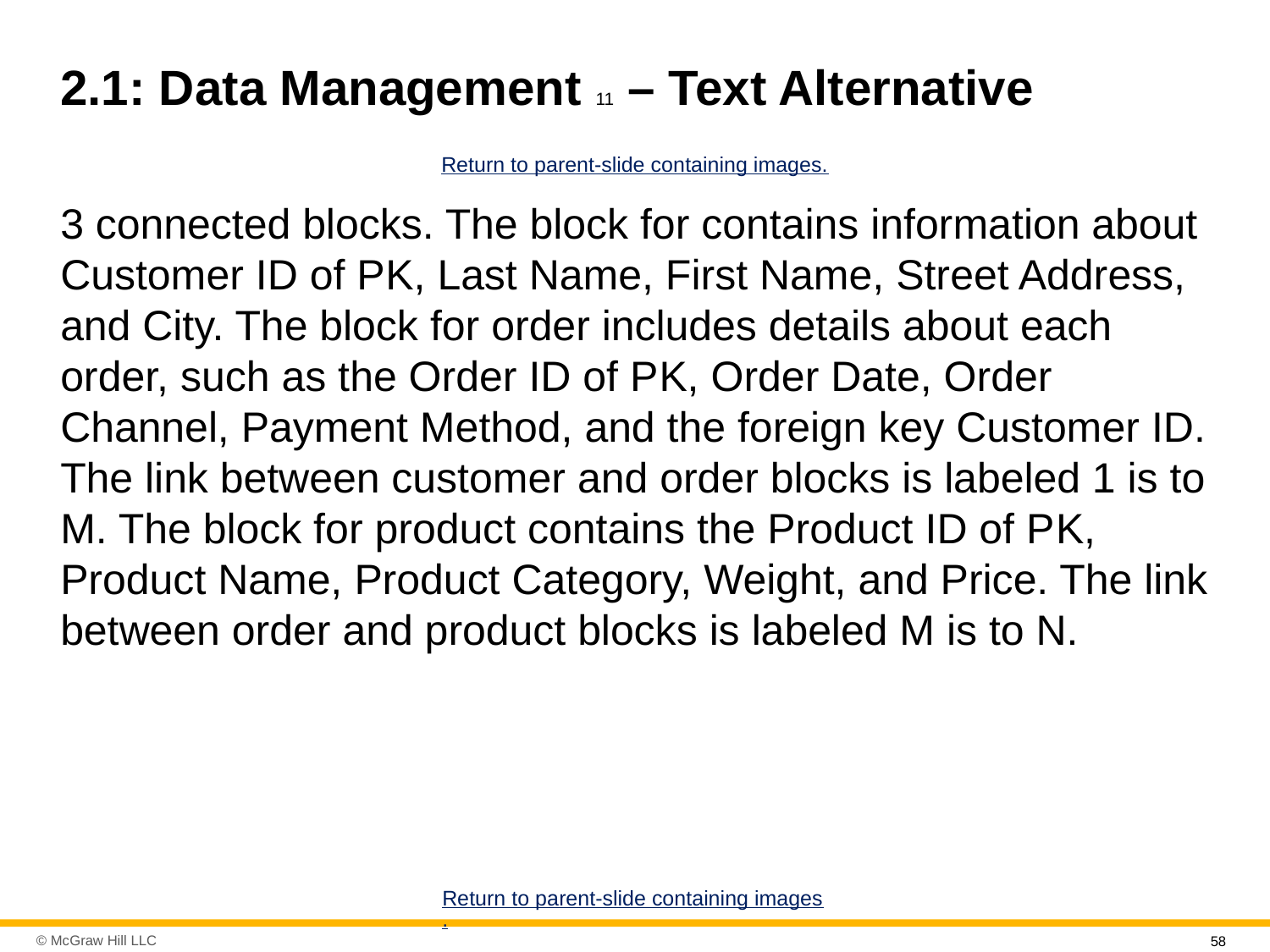

# 2.1: Data Management 11 – Text Alternative
Return to parent-slide containing images.
3 connected blocks. The block for contains information about Customer ID of P K, Last Name, First Name, Street Address, and City. The block for order includes details about each order, such as the Order ID of P K, Order Date, Order Channel, Payment Method, and the foreign key Customer ID. The link between customer and order blocks is labeled 1 is to M. The block for product contains the Product ID of P K, Product Name, Product Category, Weight, and Price. The link between order and product blocks is labeled M is to N.
Return to parent-slide containing images.
58